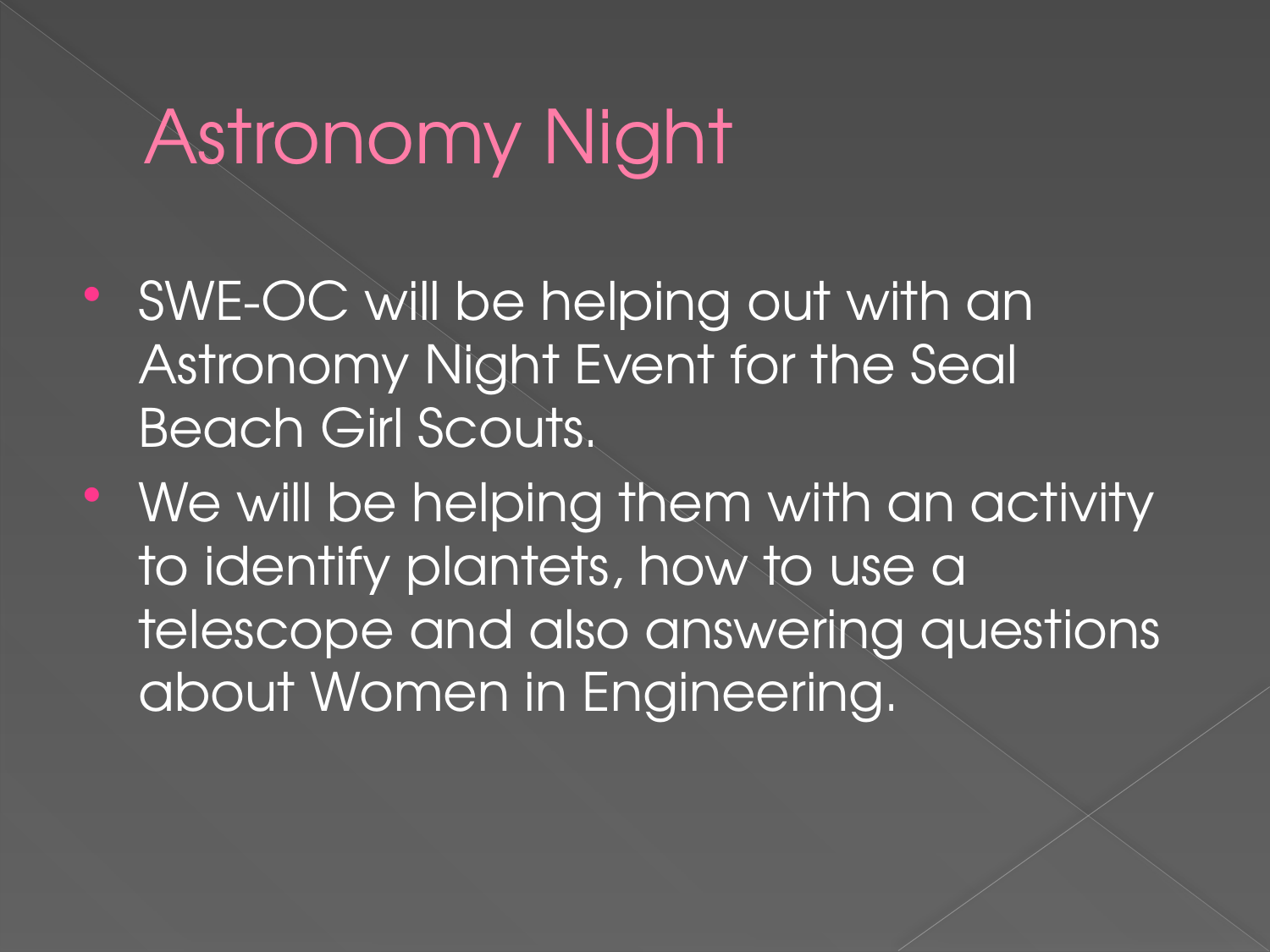

# Astronomy Night
SWE-OC will be helping out with an Astronomy Night Event for the Seal Beach Girl Scouts.
We will be helping them with an activity to identify plantets, how to use a telescope and also answering questions about Women in Engineering.